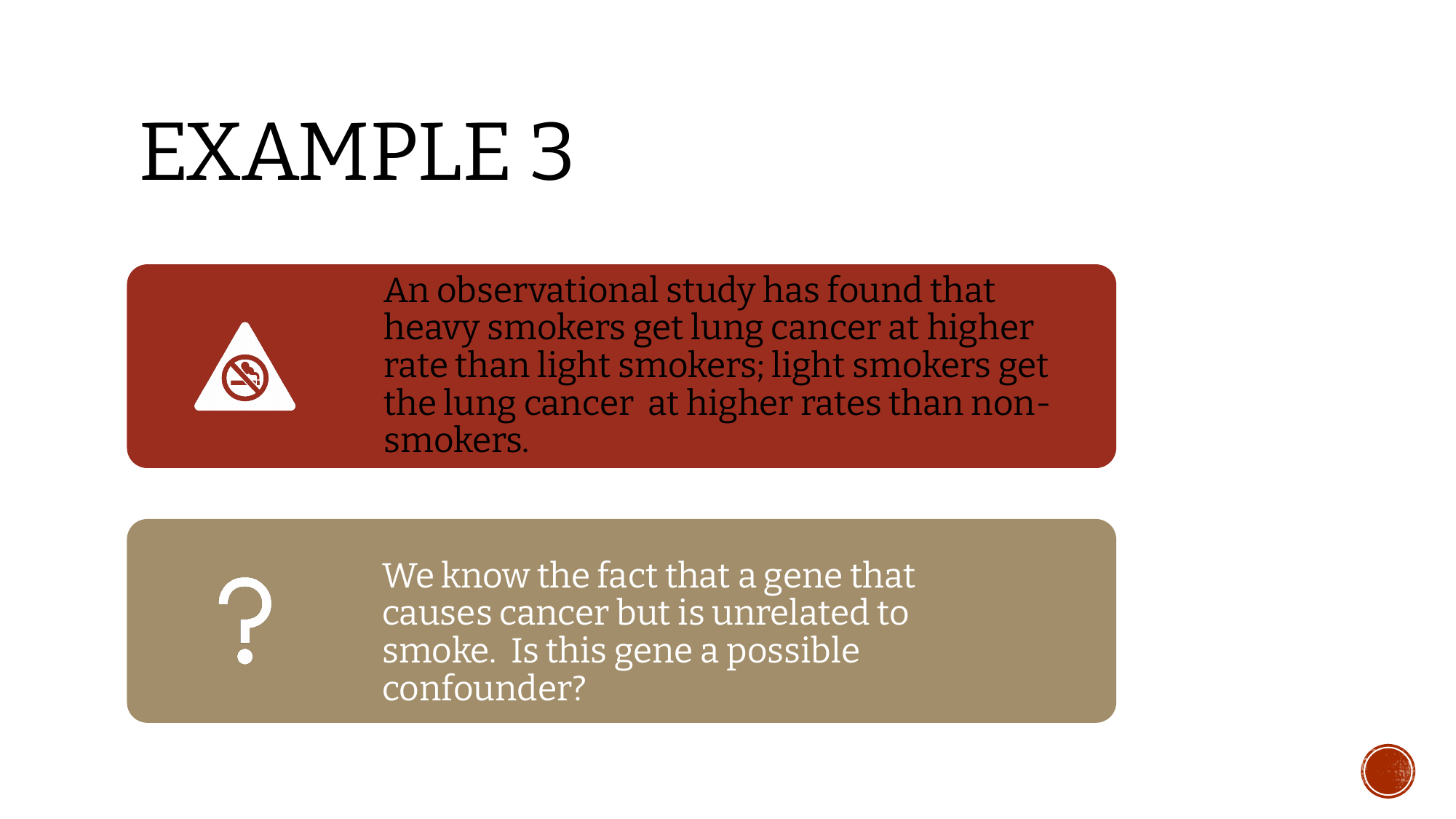

# Example 3
An observational study has found that heavy smokers get lung cancer at higher rate than light smokers; light smokers get the lung cancer  at higher rates than non-smokers.

We know the fact that a gene that causes cancer but is unrelated to smoke.  Is this gene a possible confounder?